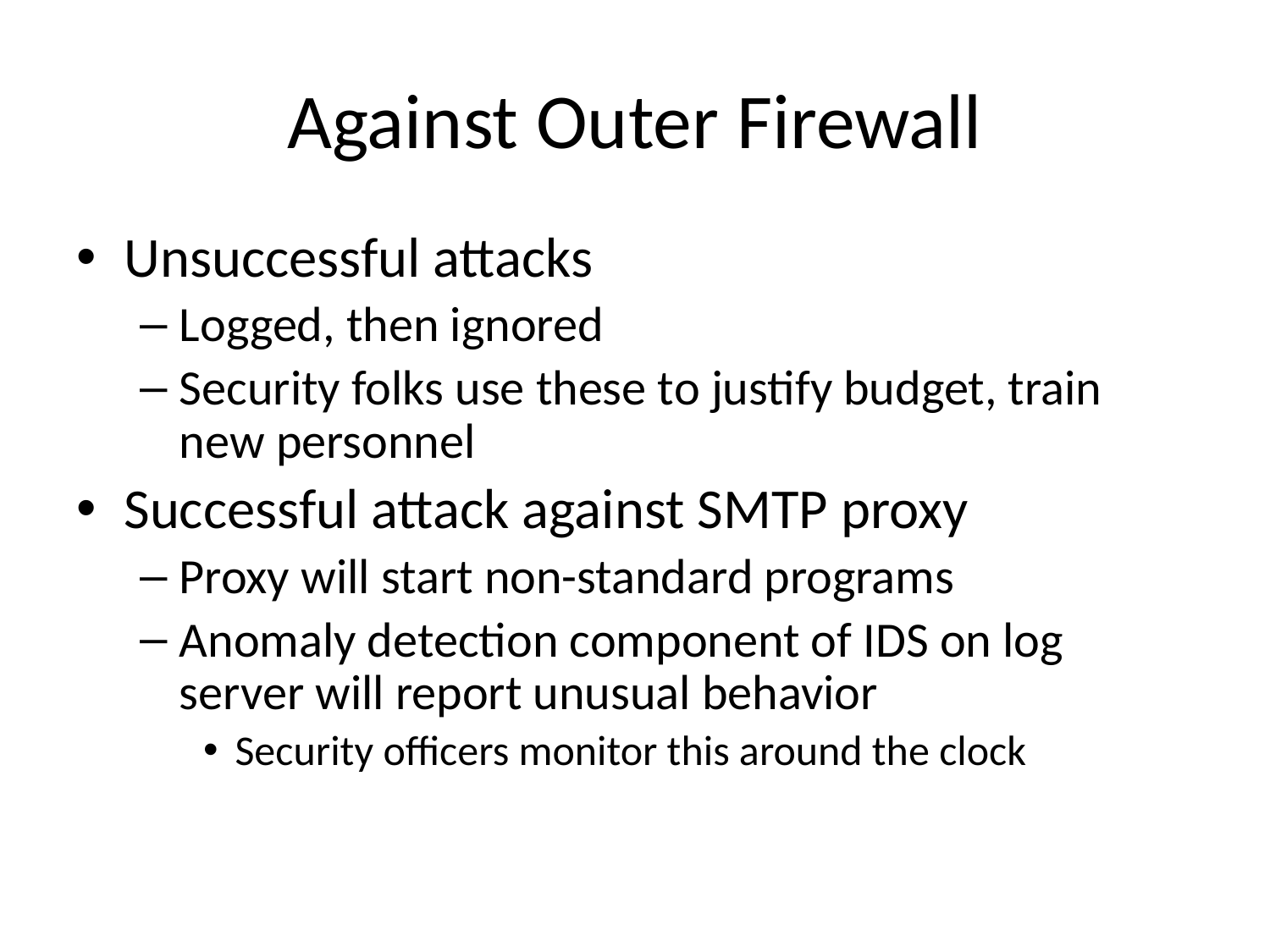

# Against Outer Firewall
Unsuccessful attacks
Logged, then ignored
Security folks use these to justify budget, train new personnel
Successful attack against SMTP proxy
Proxy will start non-standard programs
Anomaly detection component of IDS on log server will report unusual behavior
Security officers monitor this around the clock